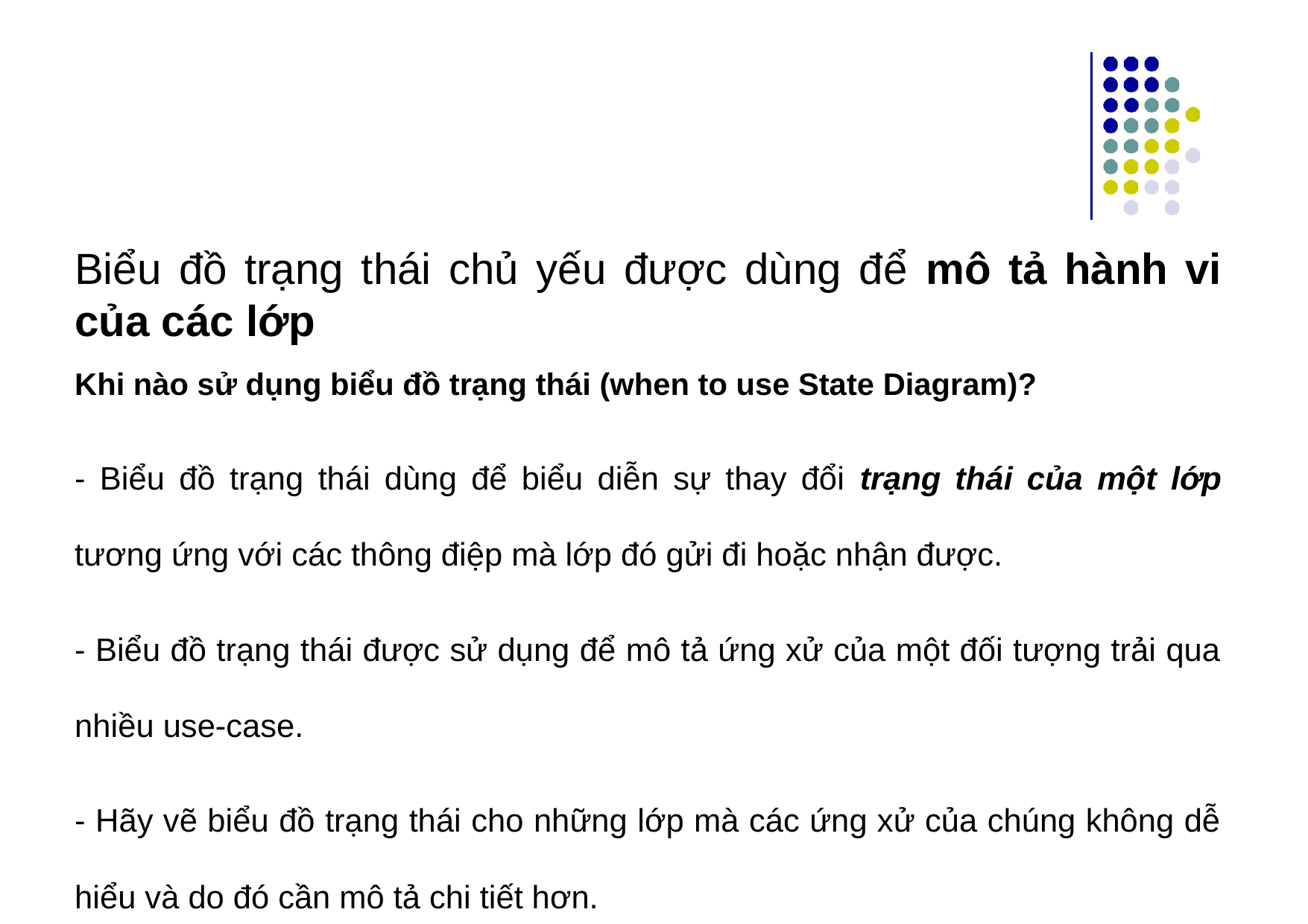

Biểu đồ trạng thái chủ yếu được dùng để mô tả hành vi của các lớp
Khi nào sử dụng biểu đồ trạng thái (when to use State Diagram)?
- Biểu đồ trạng thái dùng để biểu diễn sự thay đổi trạng thái của một lớp tương ứng với các thông điệp mà lớp đó gửi đi hoặc nhận được.
- Biểu đồ trạng thái được sử dụng để mô tả ứng xử của một đối tượng trải qua nhiều use-case.
- Hãy vẽ biểu đồ trạng thái cho những lớp mà các ứng xử của chúng không dễ hiểu và do đó cần mô tả chi tiết hơn.